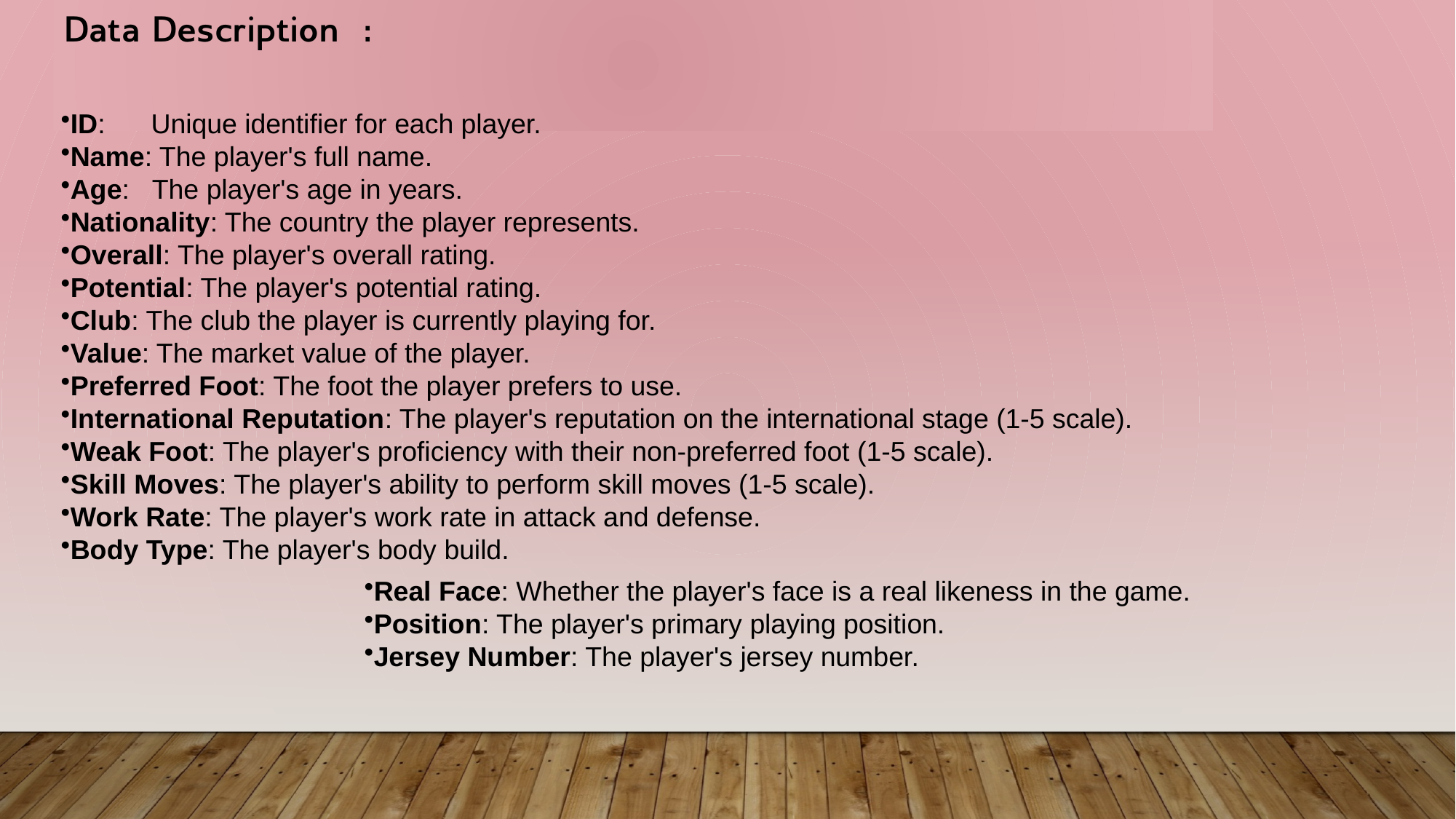

Data Description  :

ID:      Unique identifier for each player.
Name: The player's full name.
Age:   The player's age in years.
Nationality: The country the player represents.
Overall: The player's overall rating.
Potential: The player's potential rating.
Club: The club the player is currently playing for.
Value: The market value of the player.
Preferred Foot: The foot the player prefers to use.
International Reputation: The player's reputation on the international stage (1-5 scale).
Weak Foot: The player's proficiency with their non-preferred foot (1-5 scale).
Skill Moves: The player's ability to perform skill moves (1-5 scale).
Work Rate: The player's work rate in attack and defense.
Body Type: The player's body build.

Real Face: Whether the player's face is a real likeness in the game.
Position: The player's primary playing position.
Jersey Number: The player's jersey number.